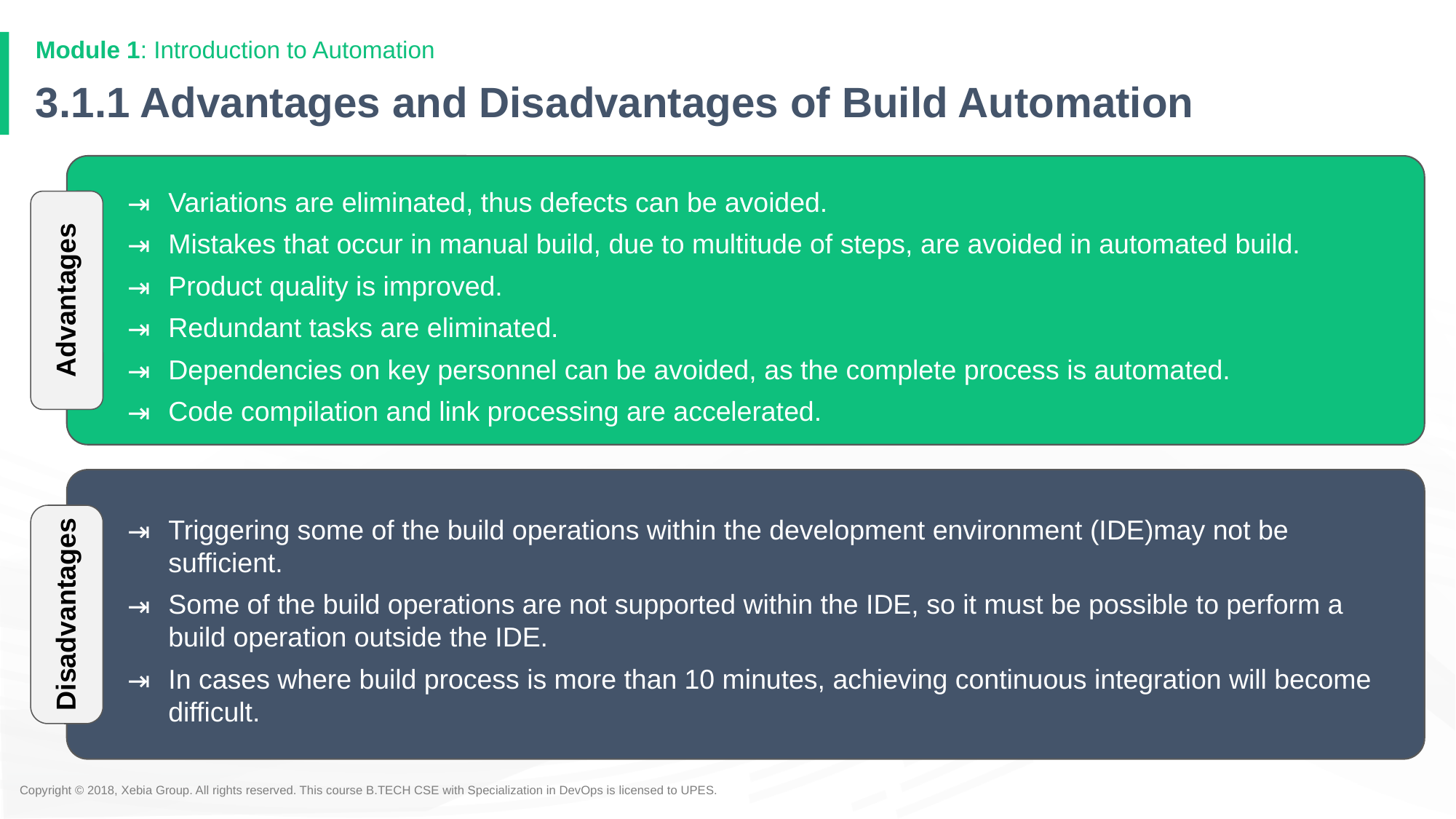

Module 1: Introduction to Automation
3.1.1 Advantages and Disadvantages of Build Automation
Variations are eliminated, thus defects can be avoided.
Mistakes that occur in manual build, due to multitude of steps, are avoided in automated build.
Product quality is improved.
Redundant tasks are eliminated.
Dependencies on key personnel can be avoided, as the complete process is automated.
Code compilation and link processing are accelerated.
Advantages
Triggering some of the build operations within the development environment (IDE)may not be sufficient.
Some of the build operations are not supported within the IDE, so it must be possible to perform a build operation outside the IDE.
In cases where build process is more than 10 minutes, achieving continuous integration will become difficult.
Disadvantages